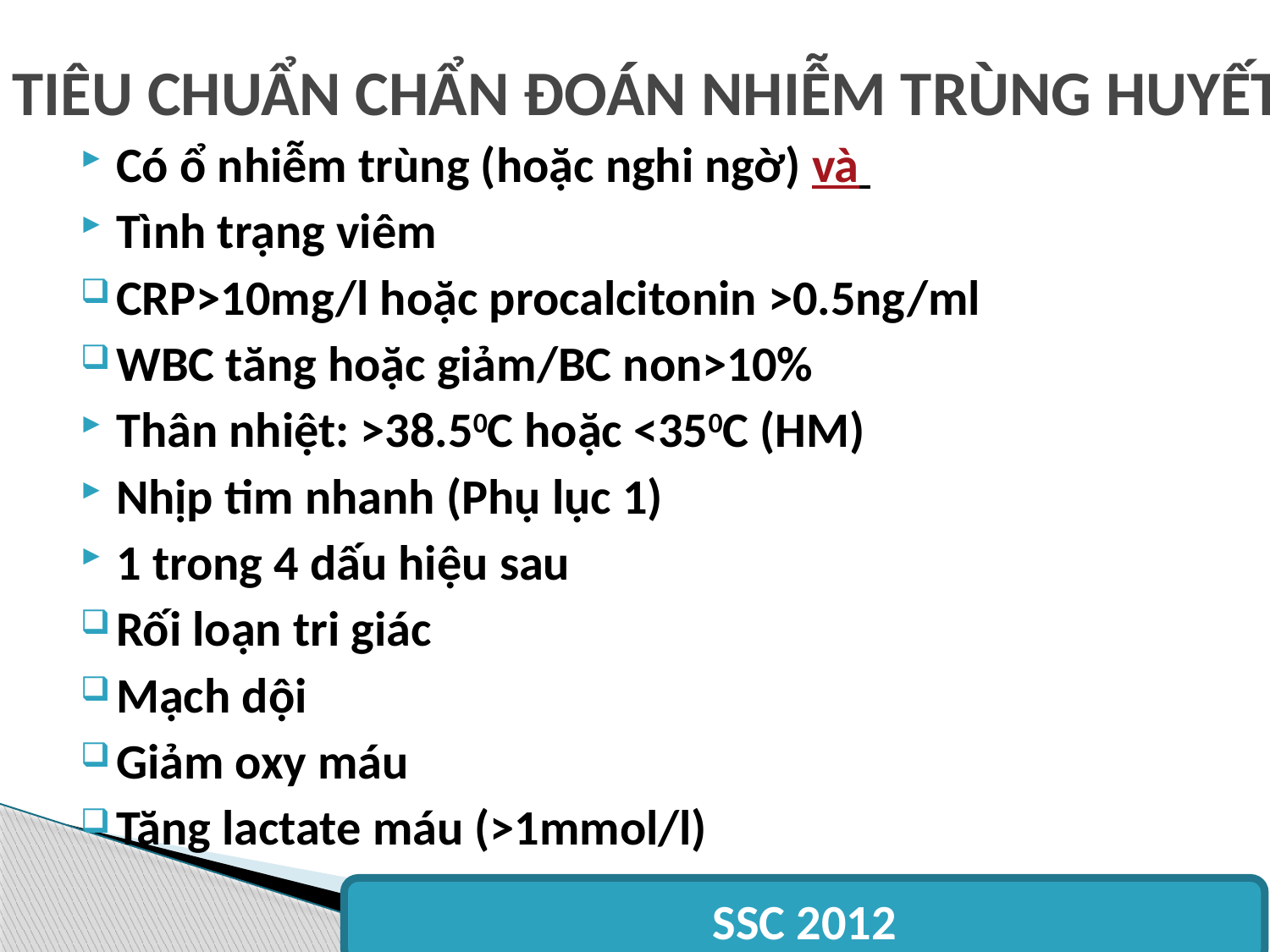

# TIÊU CHUẨN CHẨN ĐOÁN NHIỄM TRÙNG HUYẾT
Có ổ nhiễm trùng (hoặc nghi ngờ) và
Tình trạng viêm
CRP>10mg/l hoặc procalcitonin >0.5ng/ml
WBC tăng hoặc giảm/BC non>10%
Thân nhiệt: >38.50C hoặc <350C (HM)
Nhịp tim nhanh (Phụ lục 1)
1 trong 4 dấu hiệu sau
Rối loạn tri giác
Mạch dội
Giảm oxy máu
Tăng lactate máu (>1mmol/l)
SSC 2012